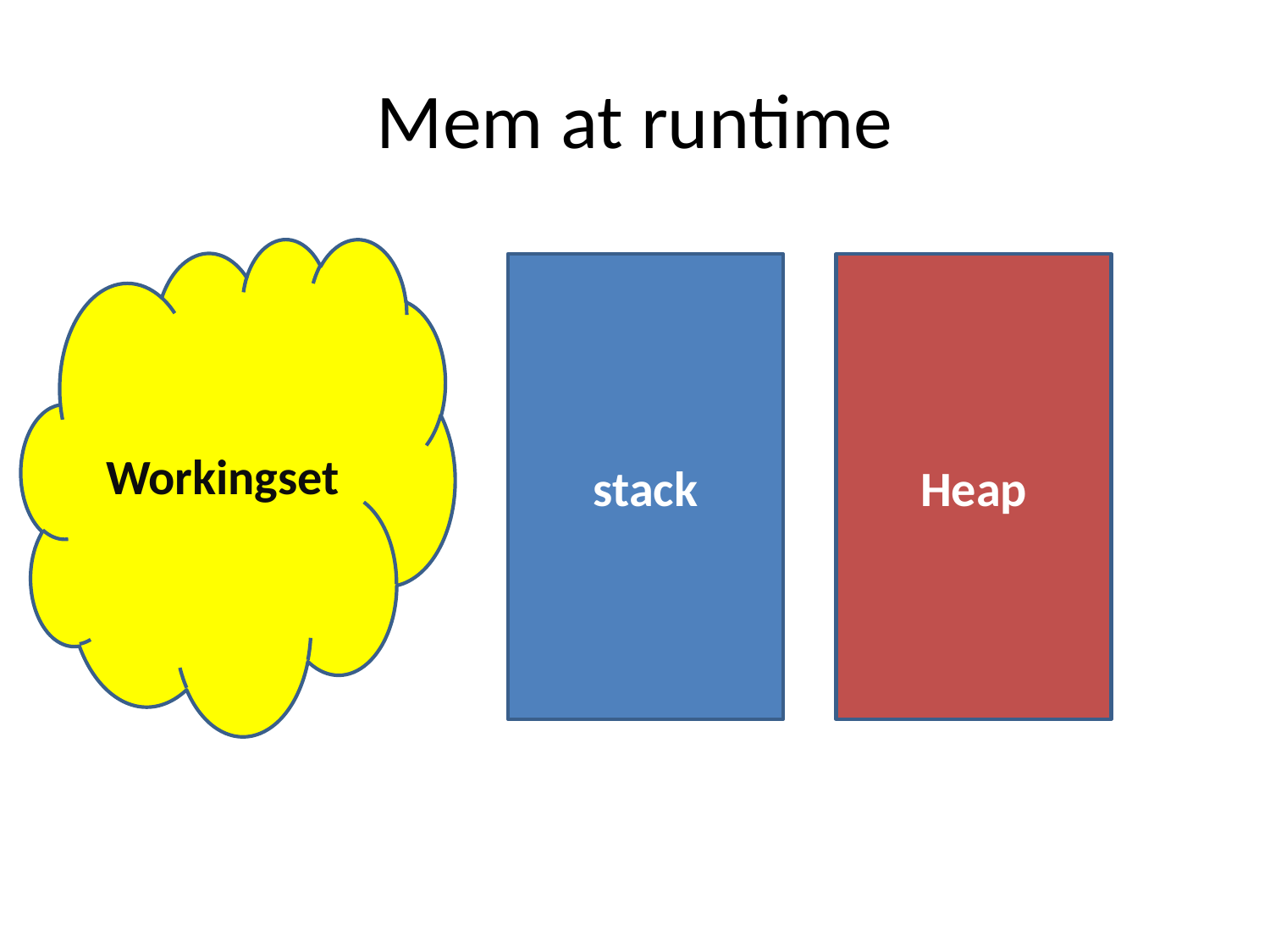

# Mem at runtime
Workingset
stack
Heap